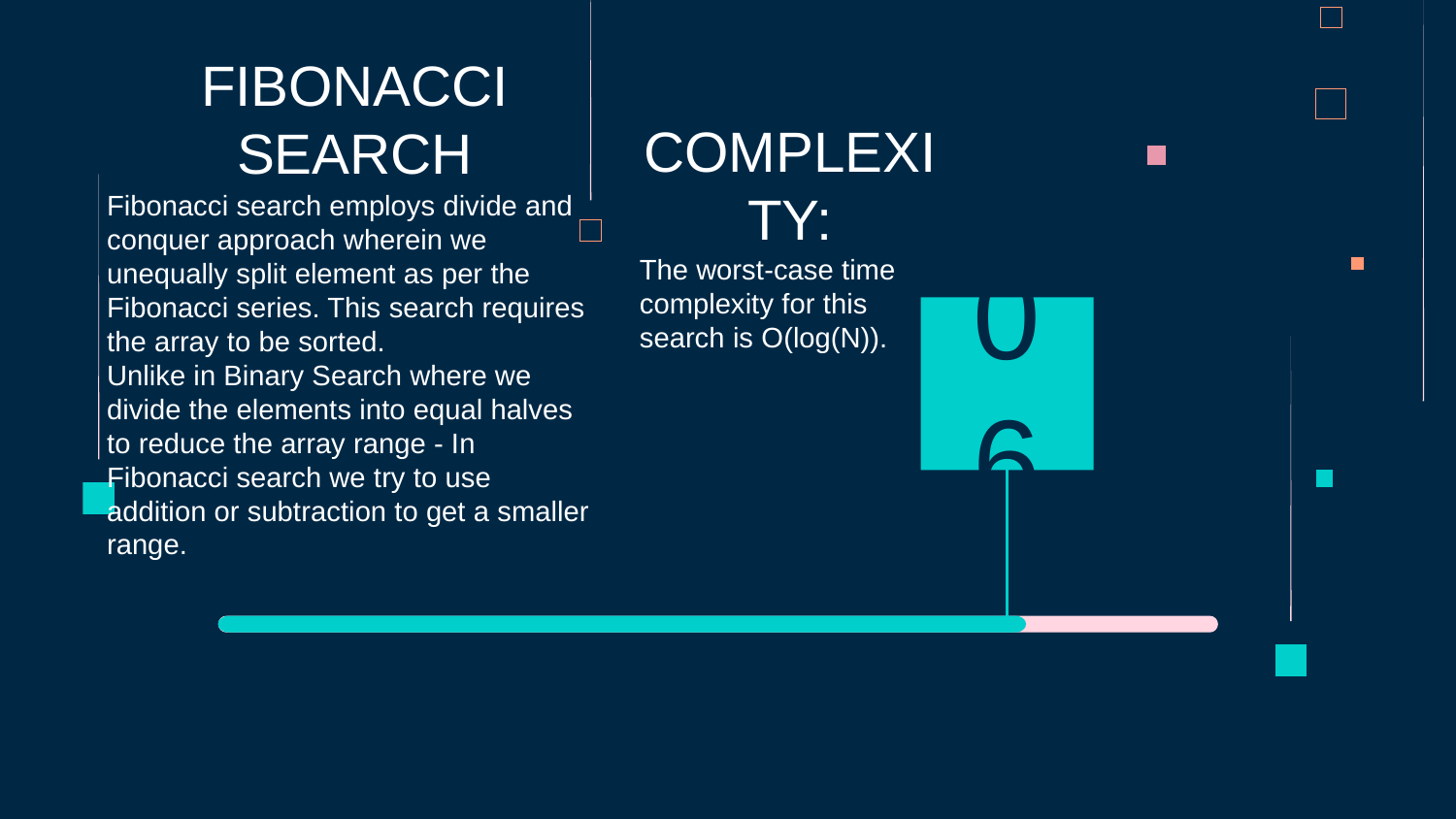

# FIBONACCI SEARCH
COMPLEXITY:
The worst-case time complexity for this search is O(log(N)).
Fibonacci search employs divide and conquer approach wherein we unequally split element as per the Fibonacci series. This search requires the array to be sorted.
Unlike in Binary Search where we divide the elements into equal halves to reduce the array range - In Fibonacci search we try to use addition or subtraction to get a smaller range.

06